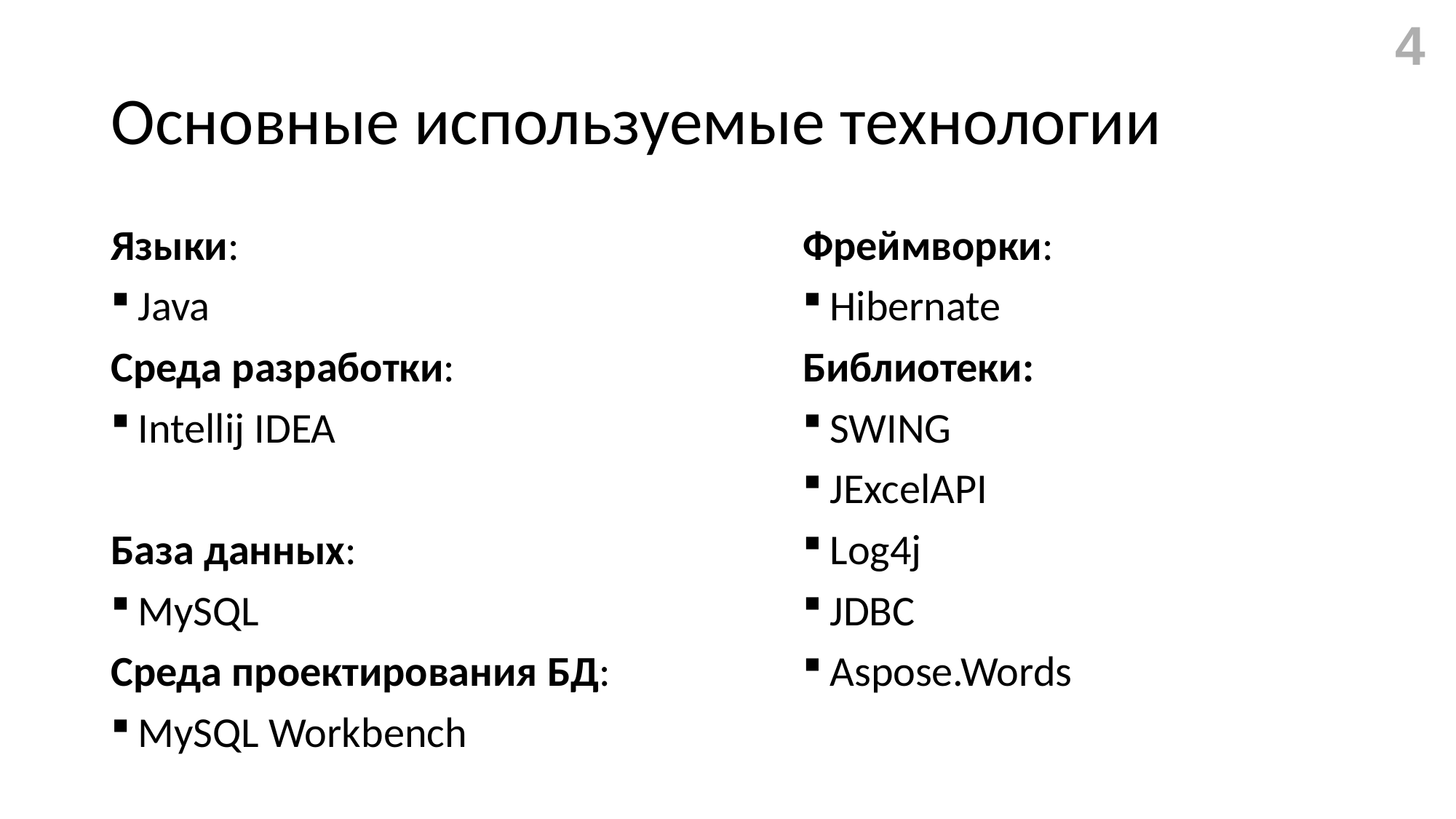

4
# Основные используемые технологии
Языки:
Java
Среда разработки:
Intellij IDEA

База данных:
MySQL
Среда проектирования БД:
MySQL Workbench

Фреймворки:
Hibernate
Библиотеки:
SWING
JExcelAPI
Log4j
JDBC
Aspose.Words